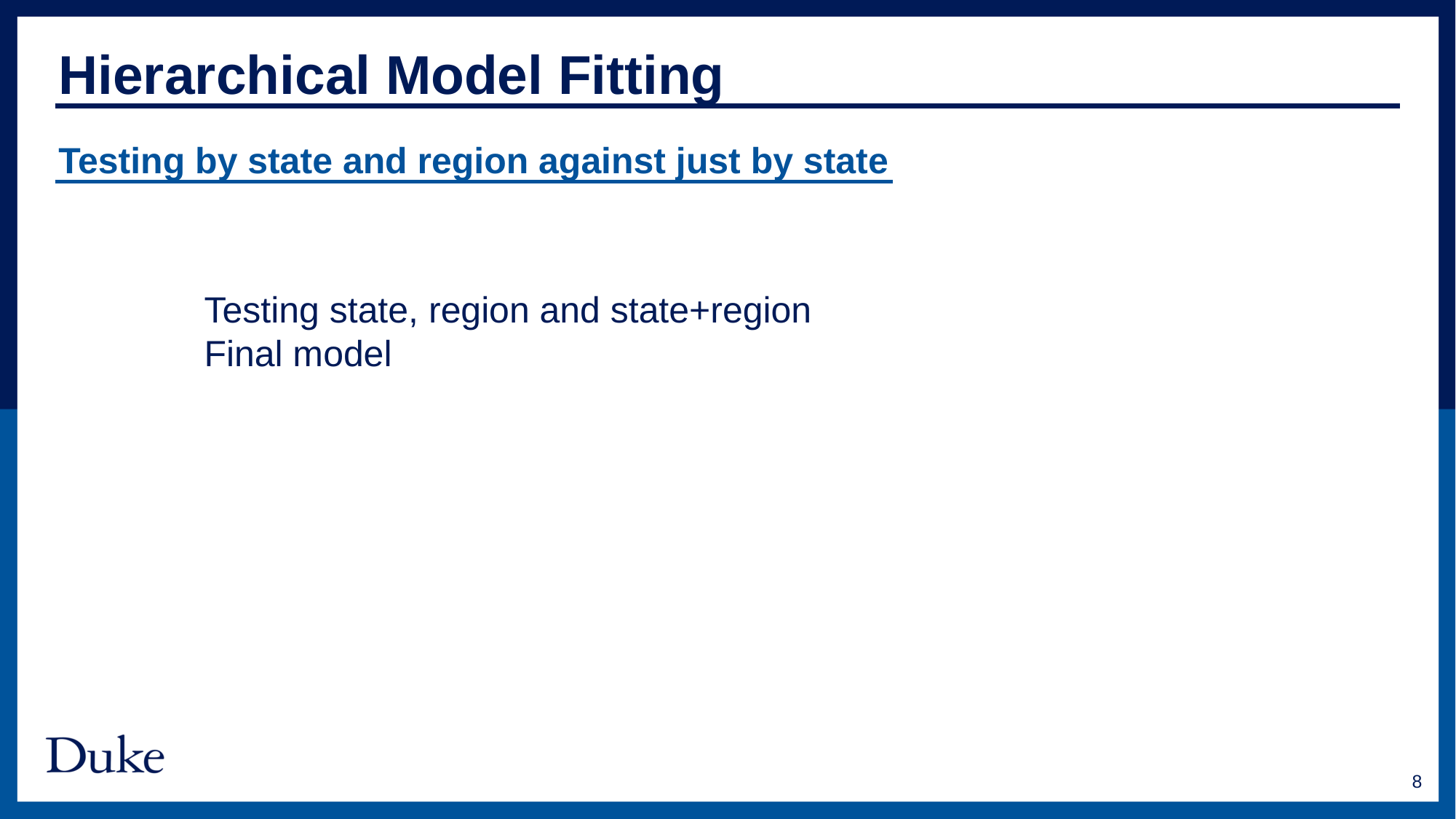

Hierarchical Model Fitting
Testing by state and region against just by state
Testing state, region and state+region
Final model
8